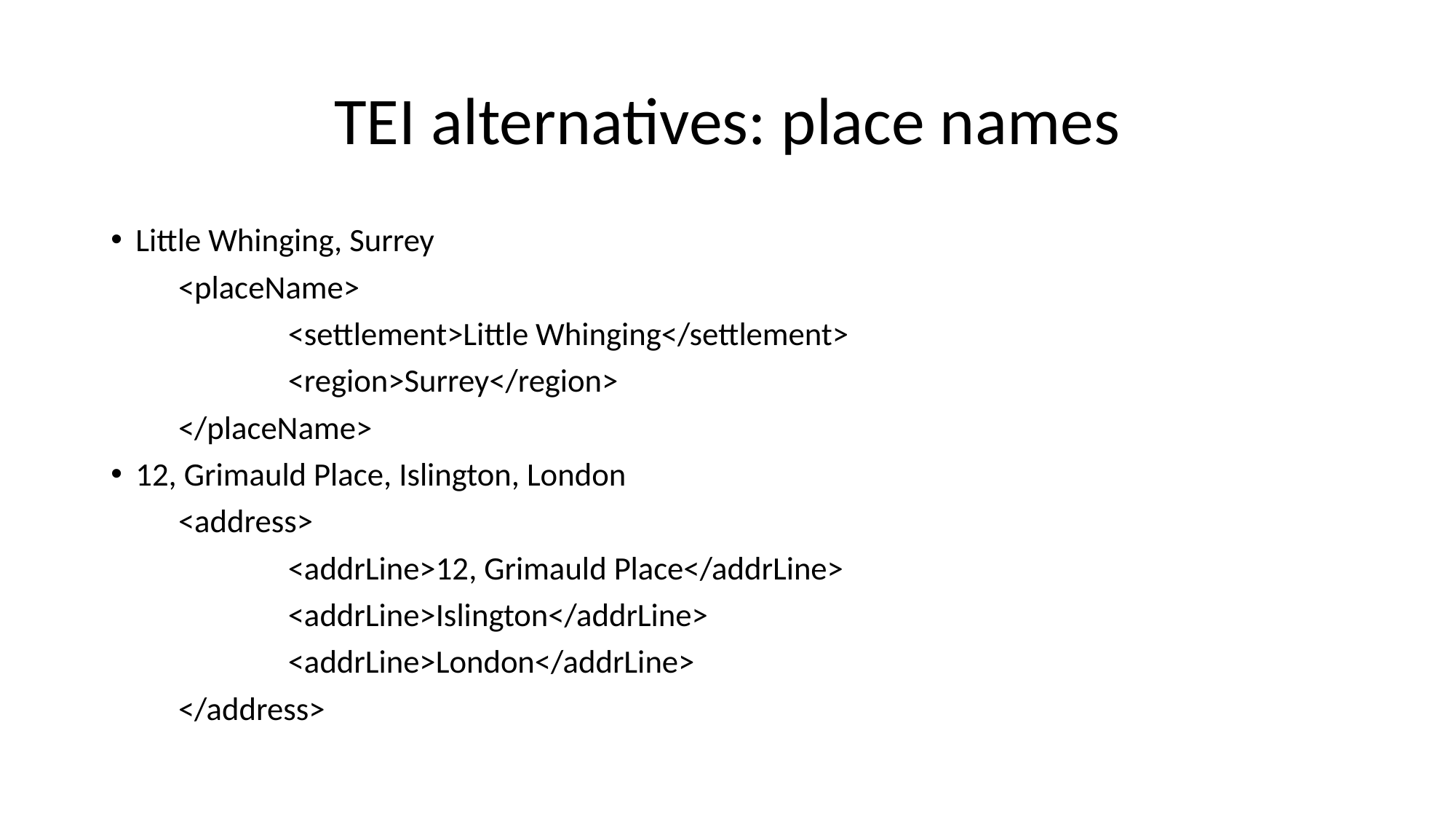

# TEI alternatives: place names
Little Whinging, Surrey
<placeName>
<settlement>Little Whinging</settlement>
<region>Surrey</region>
</placeName>
12, Grimauld Place, Islington, London
<address>
<addrLine>12, Grimauld Place</addrLine>
<addrLine>Islington</addrLine>
<addrLine>London</addrLine>
</address>